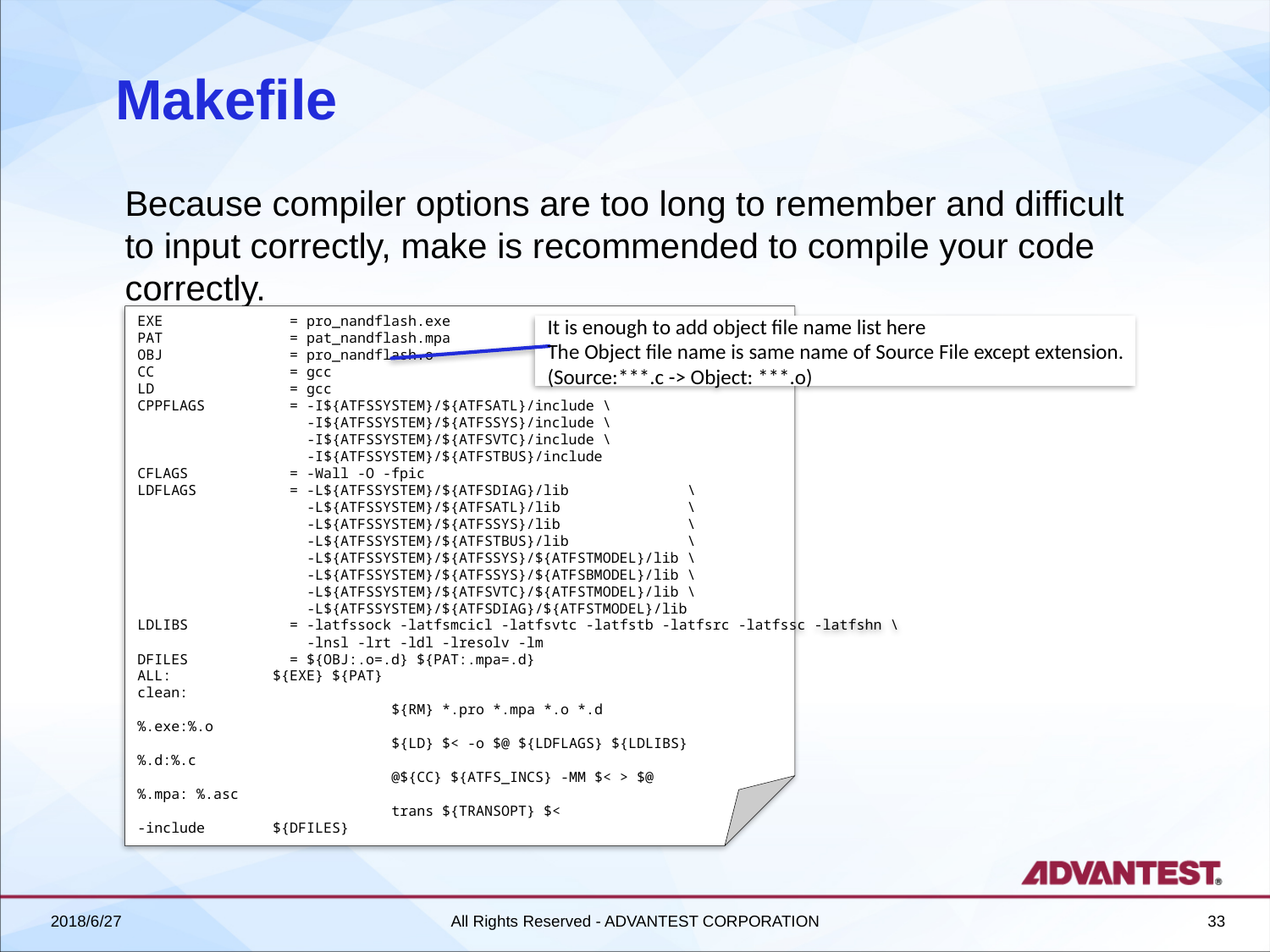

# Makefile
Because compiler options are too long to remember and difficult to input correctly, make is recommended to compile your code correctly.
EXE               = pro_nandflash.exe
PAT               = pat_nandflash.mpa
OBJ               = pro_nandflash.o
CC                = gcc
LD                = gcc
CPPFLAGS          = -I${ATFSSYSTEM}/${ATFSATL}/include \
                    -I${ATFSSYSTEM}/${ATFSSYS}/include \
                    -I${ATFSSYSTEM}/${ATFSVTC}/include \
                    -I${ATFSSYSTEM}/${ATFSTBUS}/include
CFLAGS            = -Wall -O -fpic
LDFLAGS           = -L${ATFSSYSTEM}/${ATFSDIAG}/lib              \
                    -L${ATFSSYSTEM}/${ATFSATL}/lib               \
                    -L${ATFSSYSTEM}/${ATFSSYS}/lib               \
                    -L${ATFSSYSTEM}/${ATFSTBUS}/lib              \
                    -L${ATFSSYSTEM}/${ATFSSYS}/${ATFSTMODEL}/lib \
                    -L${ATFSSYSTEM}/${ATFSSYS}/${ATFSBMODEL}/lib \
                    -L${ATFSSYSTEM}/${ATFSVTC}/${ATFSTMODEL}/lib \
                    -L${ATFSSYSTEM}/${ATFSDIAG}/${ATFSTMODEL}/lib
LDLIBS            = -latfssock -latfsmcicl -latfsvtc -latfstb -latfsrc -latfssc -latfshn \
                    -lnsl -lrt -ldl -lresolv -lm
DFILES            = ${OBJ:.o=.d} ${PAT:.mpa=.d}
ALL:            ${EXE} ${PAT}
clean:
		${RM} *.pro *.mpa *.o *.d
%.exe:%.o
		${LD} $< -o $@ ${LDFLAGS} ${LDLIBS}
%.d:%.c
		@${CC} ${ATFS_INCS} -MM $< > $@
%.mpa: %.asc
		trans ${TRANSOPT} $<
-include        ${DFILES}
It is enough to add object file name list here
The Object file name is same name of Source File except extension.
(Source:***.c -> Object: ***.o)
2018/6/27
All Rights Reserved - ADVANTEST CORPORATION
33